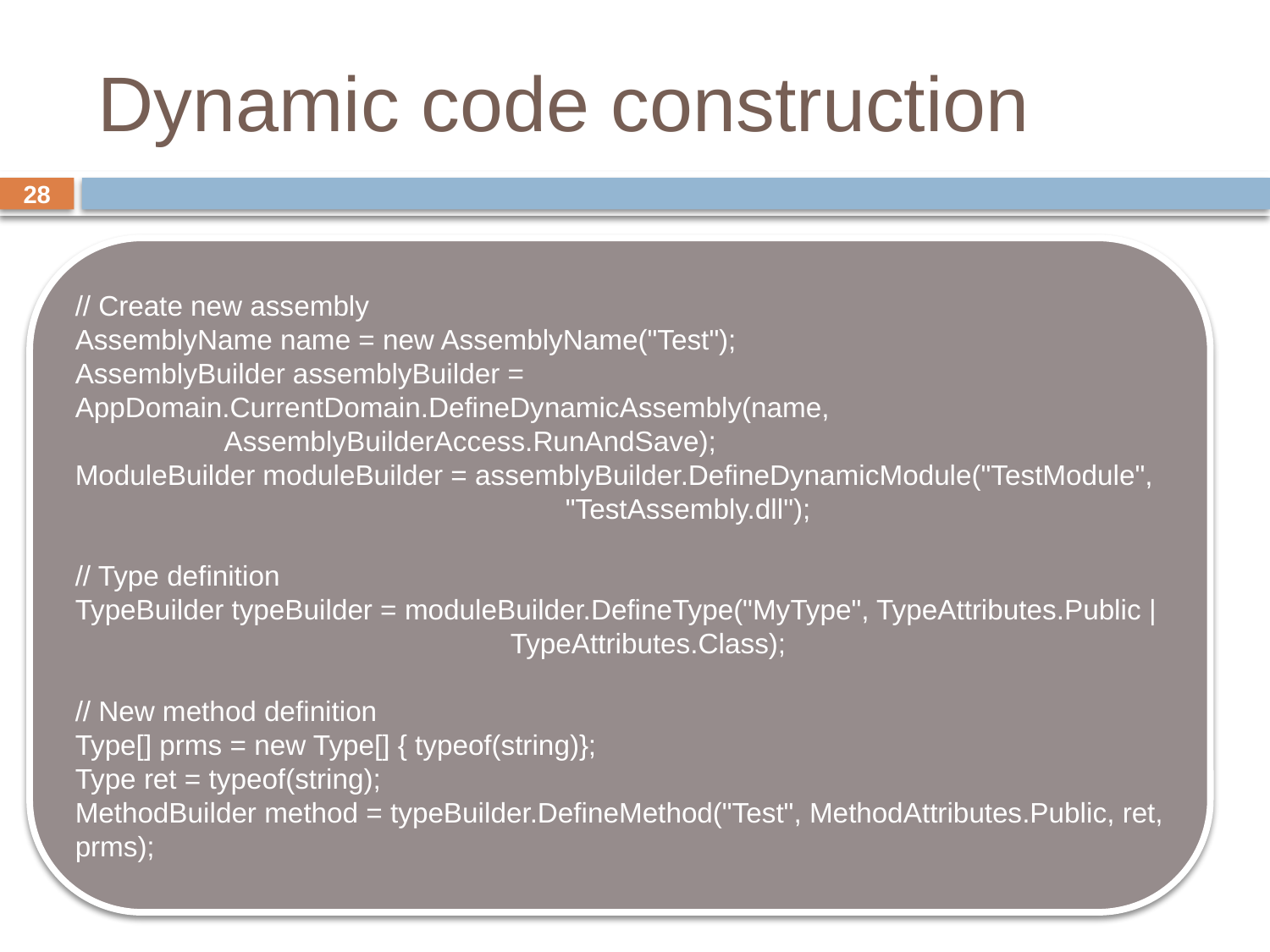

# Dynamic code construction
28
// Create new assembly
AssemblyName name = new AssemblyName("Test");
AssemblyBuilder assemblyBuilder = AppDomain.CurrentDomain.DefineDynamicAssembly(name, 			   AssemblyBuilderAccess.RunAndSave);
ModuleBuilder moduleBuilder = assemblyBuilder.DefineDynamicModule("TestModule", 			              "TestAssembly.dll");

// Type definition
TypeBuilder typeBuilder = moduleBuilder.DefineType("MyType", TypeAttributes.Public | 			       TypeAttributes.Class);

// New method definition
Type[] prms = new Type[] { typeof(string)};
Type ret = typeof(string);
MethodBuilder method = typeBuilder.DefineMethod("Test", MethodAttributes.Public, ret, prms);